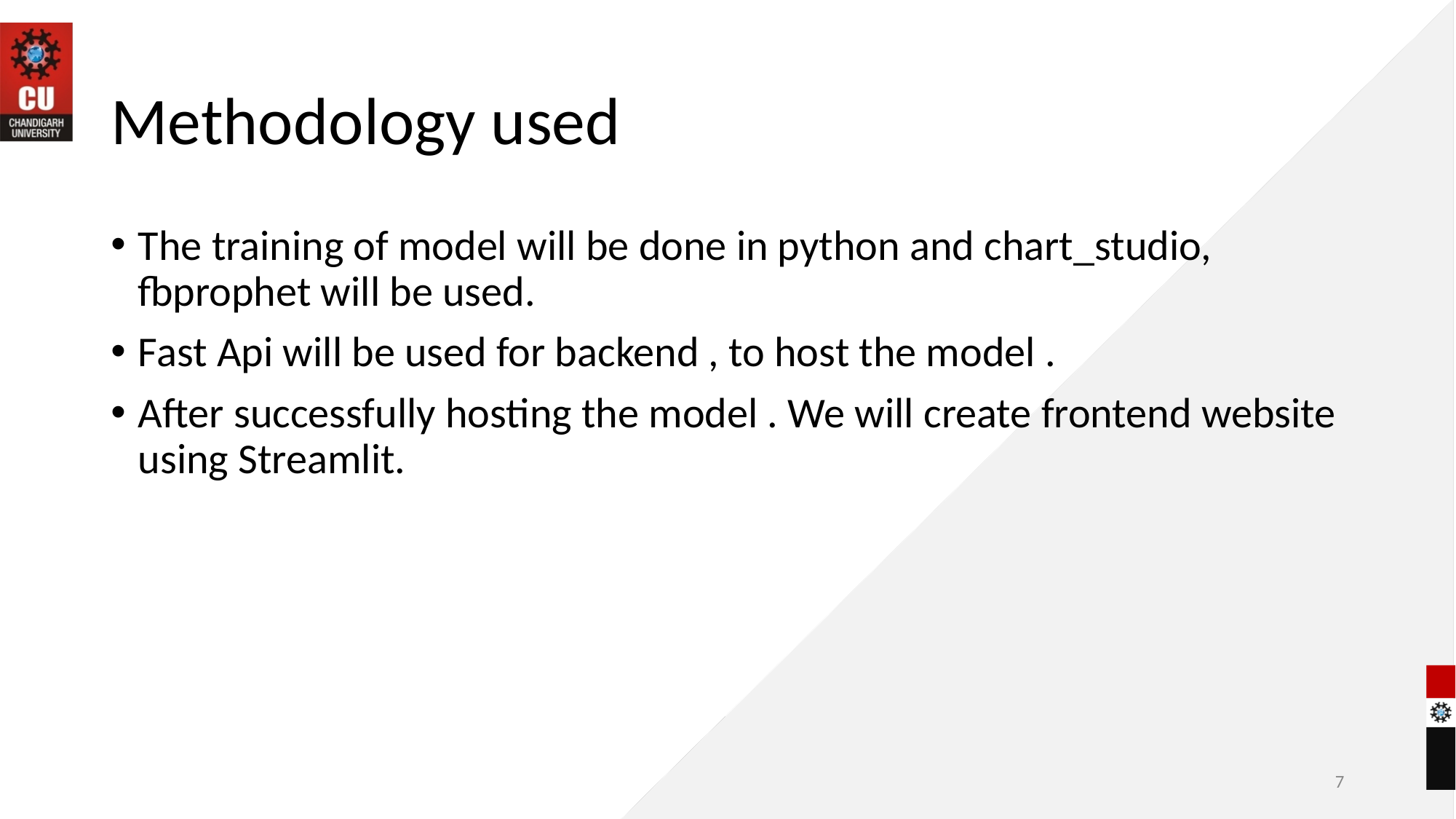

# Methodology used
The training of model will be done in python and chart_studio, fbprophet will be used.
Fast Api will be used for backend , to host the model .
After successfully hosting the model . We will create frontend website using Streamlit.
7